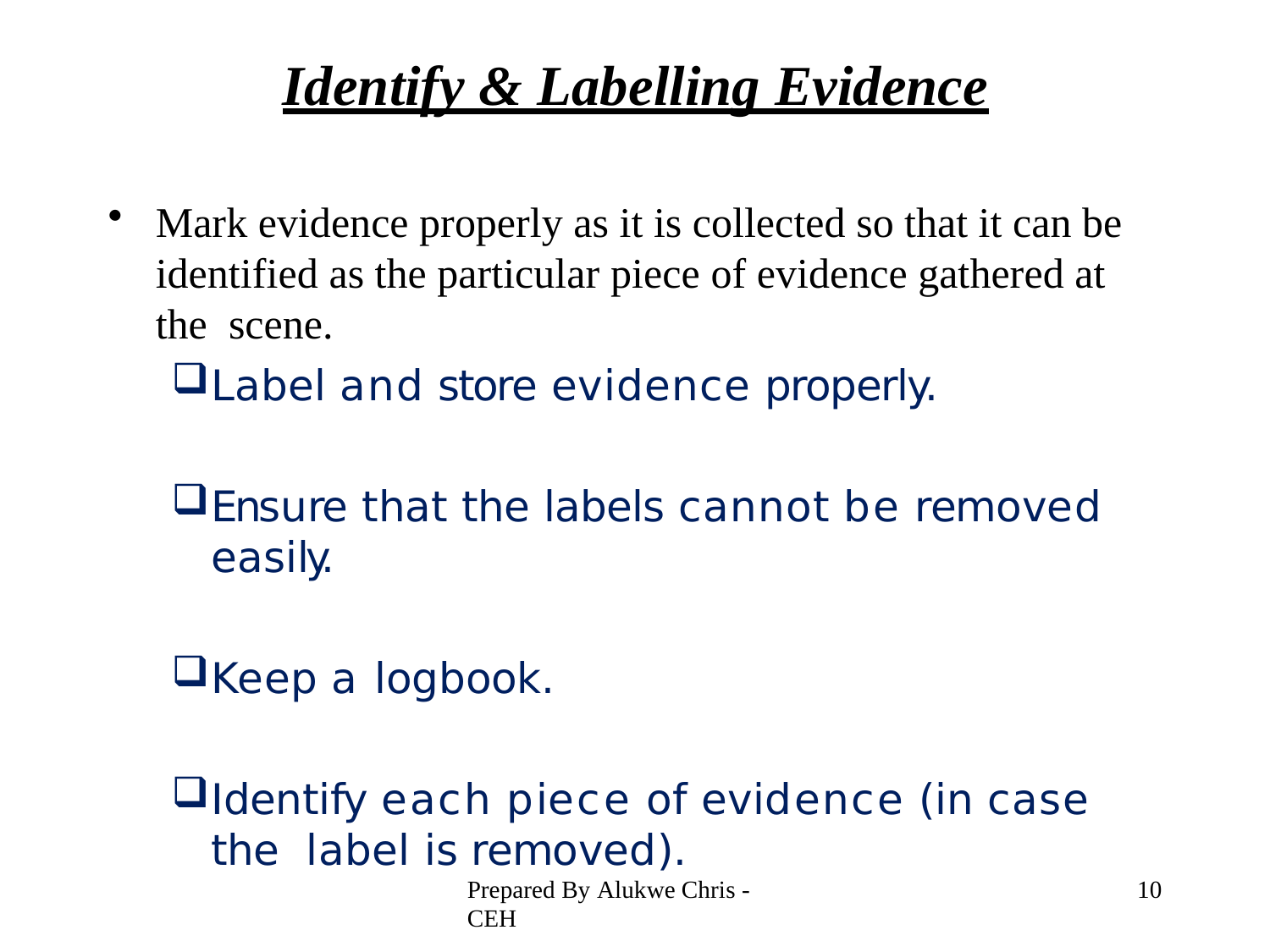

# Identify & Labelling Evidence
Mark evidence properly as it is collected so that it can be  identified as the particular piece of evidence gathered at the  scene.
Label and store evidence properly.

Ensure that the labels cannot be removed easily.

Keep a logbook.

Identify each piece of evidence (in case the  label is removed).
Prepared By Alukwe Chris - CEH
10